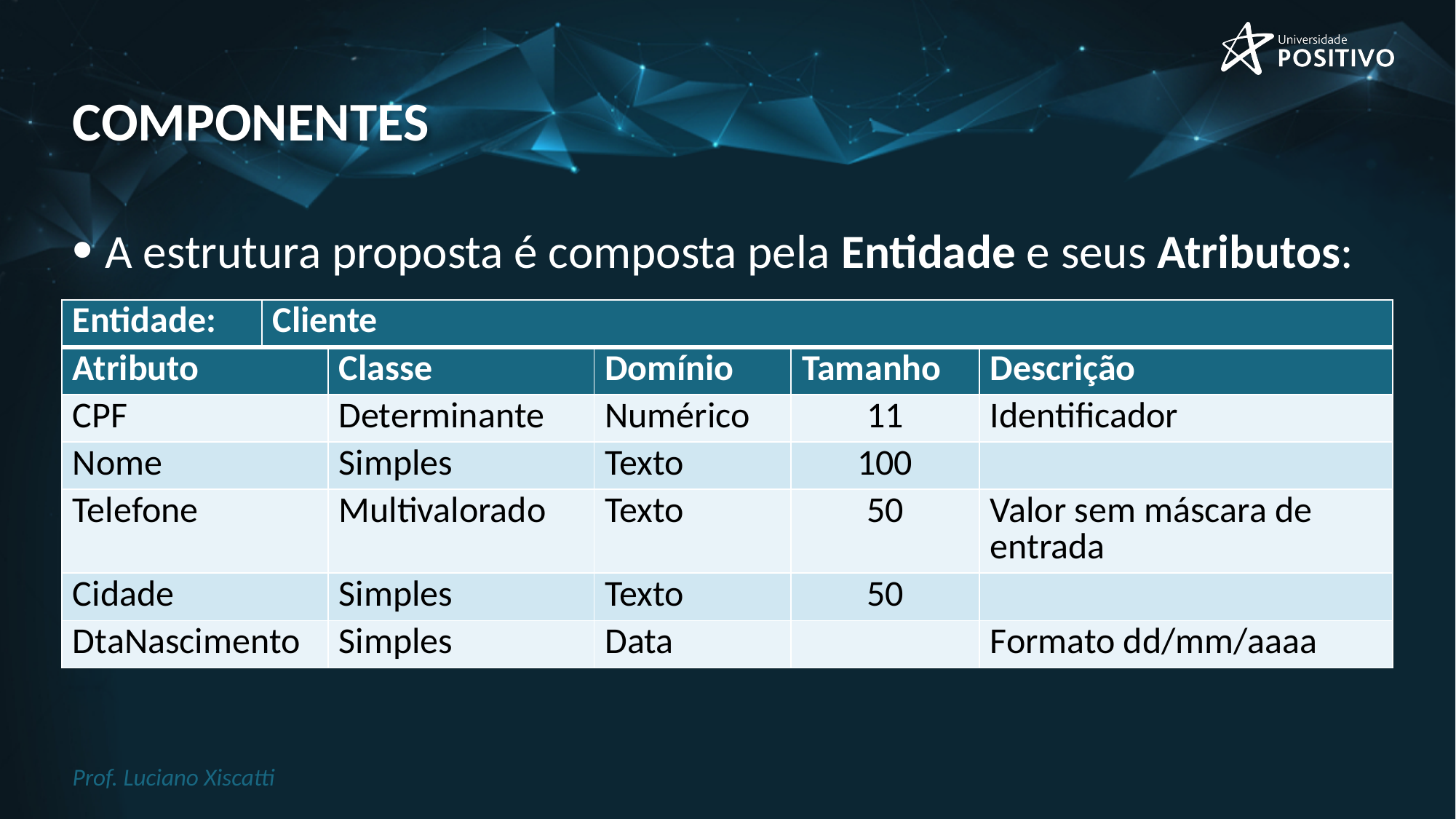

# Componentes
A estrutura proposta é composta pela Entidade e seus Atributos:
| Entidade: | Cliente |  |  |  |  |
| --- | --- | --- | --- | --- | --- |
| Atributo |  | Classe | Domínio | Tamanho | Descrição |
| CPF |  | Determinante | Numérico | 11 | Identificador |
| Nome |  | Simples | Texto | 100 |  |
| Telefone |  | Multivalorado | Texto | 50 | Valor sem máscara de entrada |
| Cidade |  | Simples | Texto | 50 |  |
| DtaNascimento |  | Simples | Data |  | Formato dd/mm/aaaa |